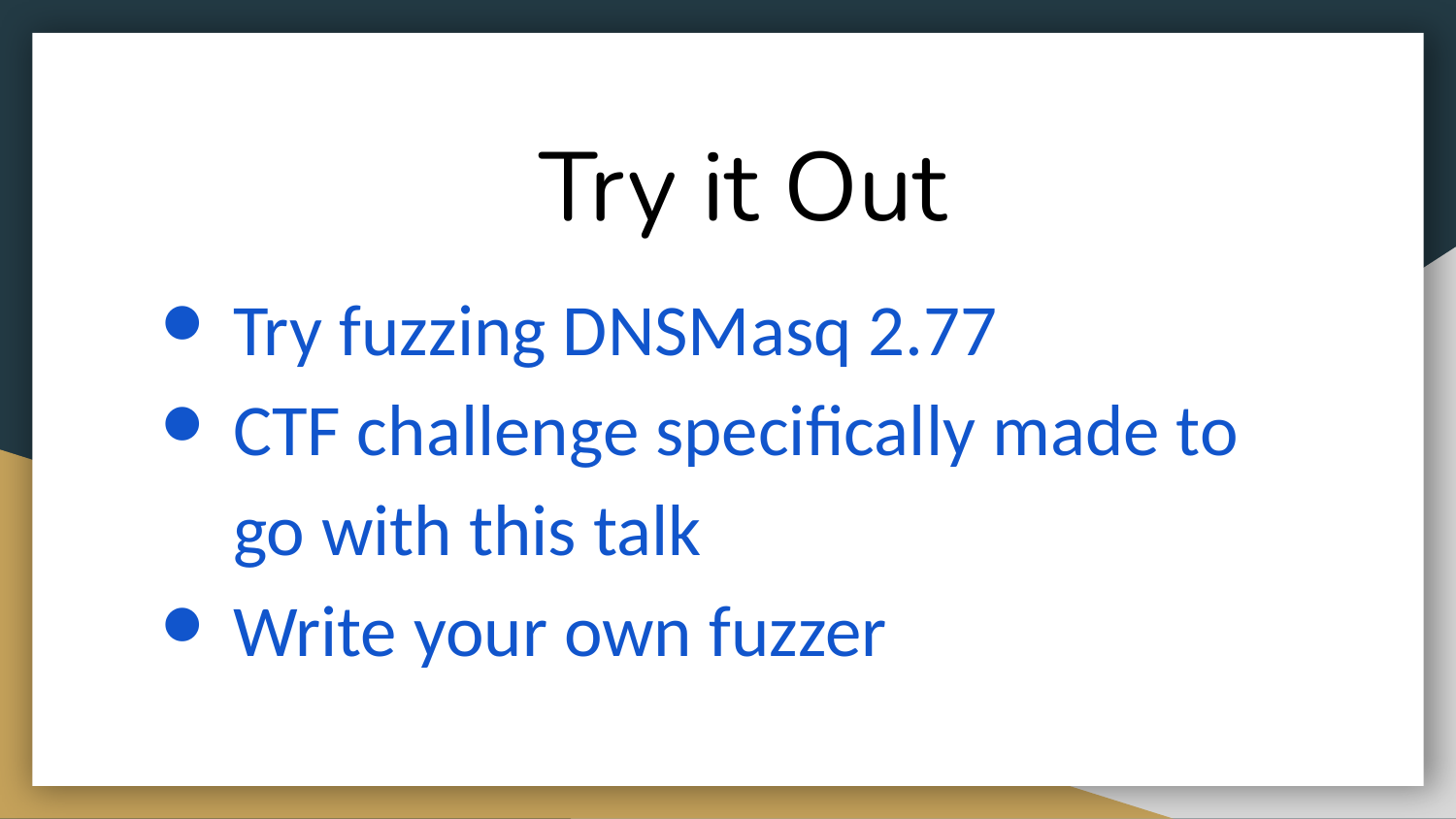

# Try it Out
Try fuzzing DNSMasq 2.77
CTF challenge specifically made to go with this talk
Write your own fuzzer